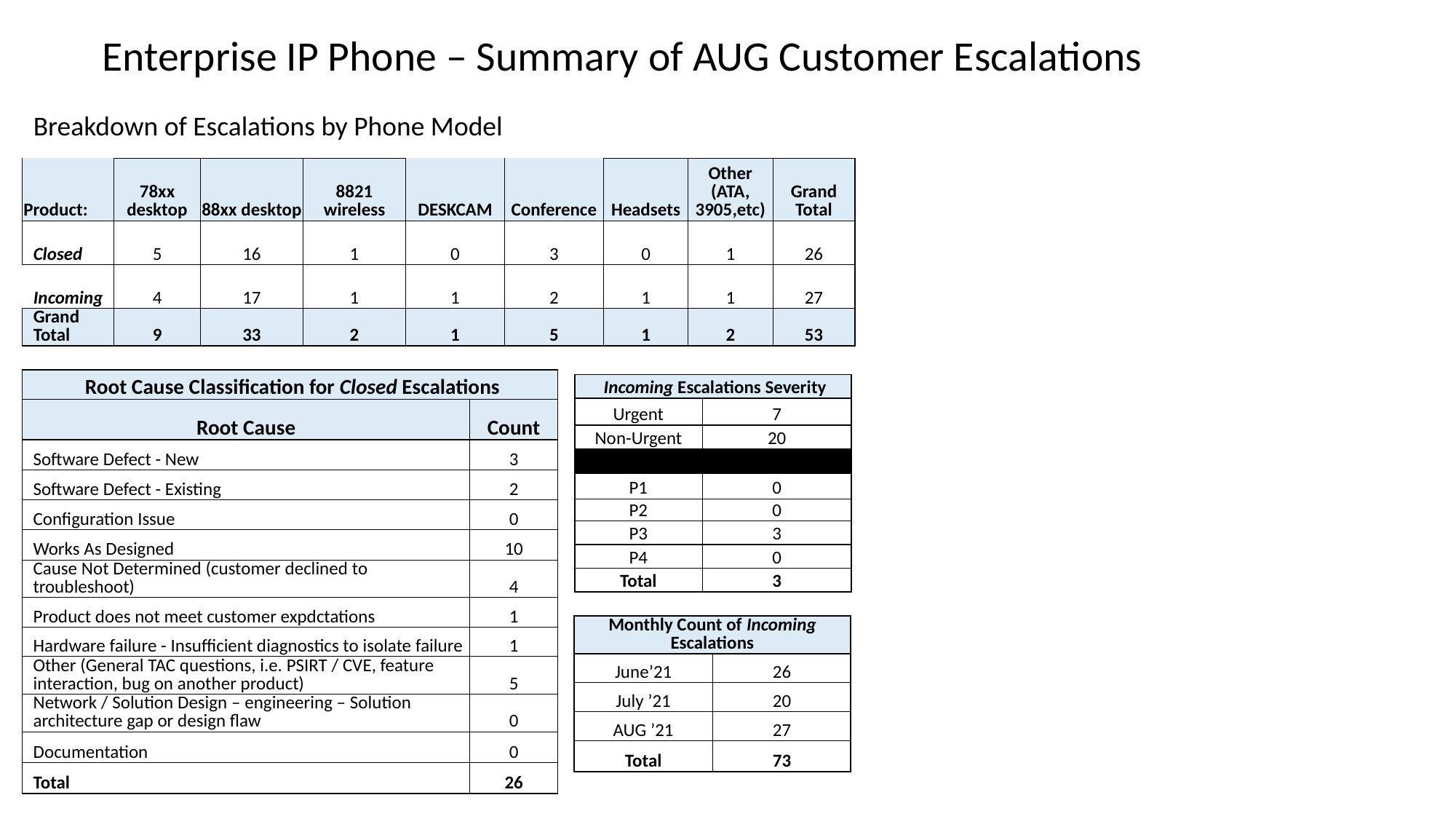

Enterprise IP Phone – Summary of AUG Customer Escalations
| Breakdown of Escalations by Phone Model |  |  |  |  |  |  |  |  |
| --- | --- | --- | --- | --- | --- | --- | --- | --- |
| Product: | 78xx desktop | 88xx desktop | 8821 wireless | DESKCAM | Conference | Headsets | Other (ATA, 3905,etc) | Grand Total |
| Closed | 5 | 16 | 1 | 0 | 3 | 0 | 1 | 26 |
| Incoming | 4 | 17 | 1 | 1 | 2 | 1 | 1 | 27 |
| Grand Total | 9 | 33 | 2 | 1 | 5 | 1 | 2 | 53 |
| Root Cause Classification for Closed Escalations |  |
| --- | --- |
| Root Cause | Count |
| Software Defect - New | 3 |
| Software Defect - Existing | 2 |
| Configuration Issue | 0 |
| Works As Designed | 10 |
| Cause Not Determined (customer declined to troubleshoot) | 4 |
| Product does not meet customer expdctations | 1 |
| Hardware failure - Insufficient diagnostics to isolate failure | 1 |
| Other (General TAC questions, i.e. PSIRT / CVE, feature interaction, bug on another product) | 5 |
| Network / Solution Design – engineering – Solution architecture gap or design flaw | 0 |
| Documentation | 0 |
| Total | 26 |
| Incoming Escalations Severity |  |
| --- | --- |
| Urgent | 7 |
| Non-Urgent | 20 |
|  |  |
| P1 | 0 |
| P2 | 0 |
| P3 | 3 |
| P4 | 0 |
| Total | 3 |
| Monthly Count of Incoming Escalations |  |
| --- | --- |
| June’21 | 26 |
| July ’21 | 20 |
| AUG ’21 | 27 |
| Total | 73 |